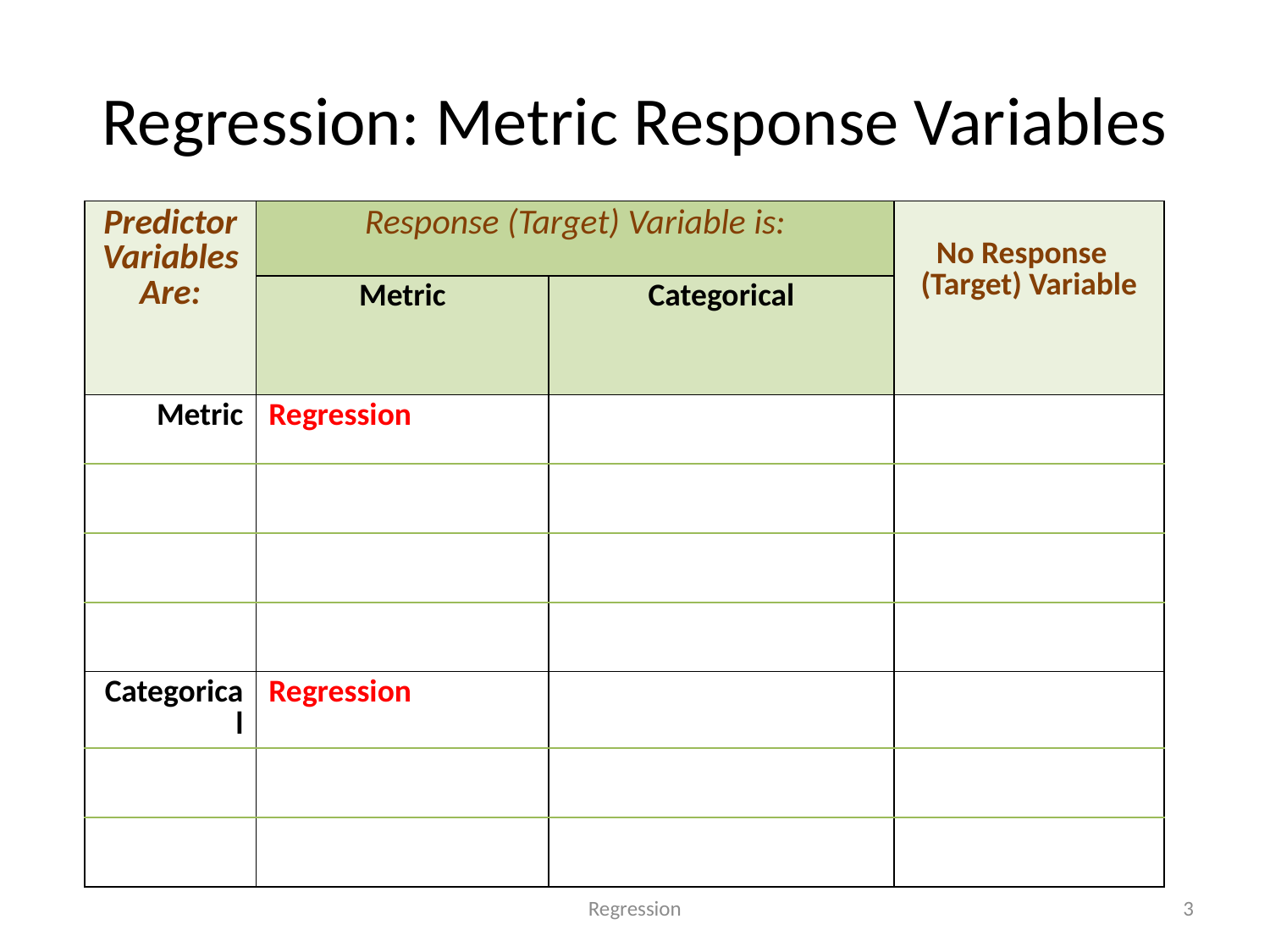

# Regression: Metric Response Variables
| Predictor Variables Are: | Response (Target) Variable is: |  | No Response (Target) Variable |
| --- | --- | --- | --- |
|  | Metric | Categorical |  |
| Metric | Regression |  |  |
|  |  |  |  |
|  |  |  |  |
|  |  |  |  |
| Categorical | Regression |  |  |
|  |  |  |  |
|  |  |  |  |
Regression
3